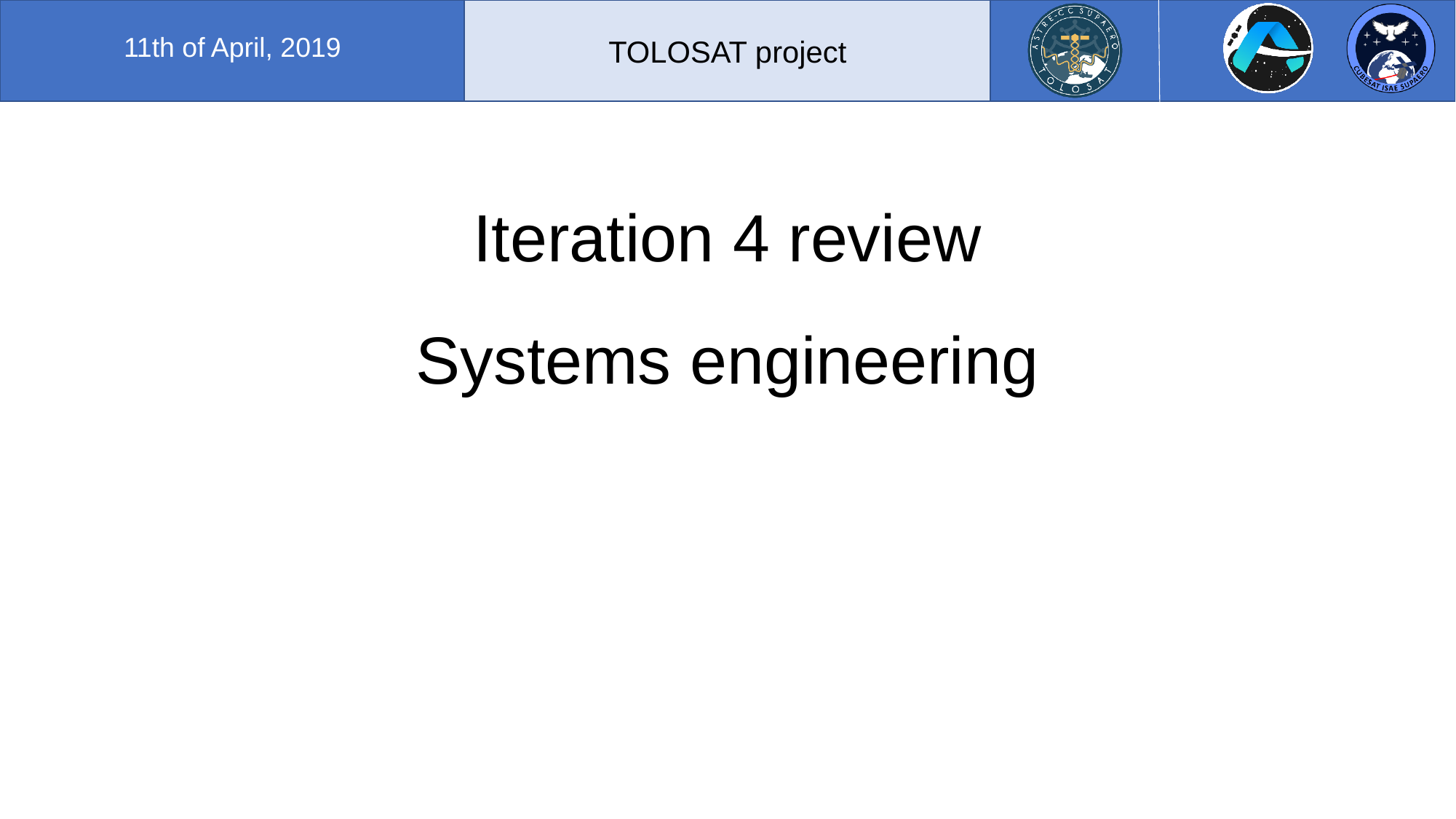

11th of April, 2019
# Iteration 4 review
Systems engineering